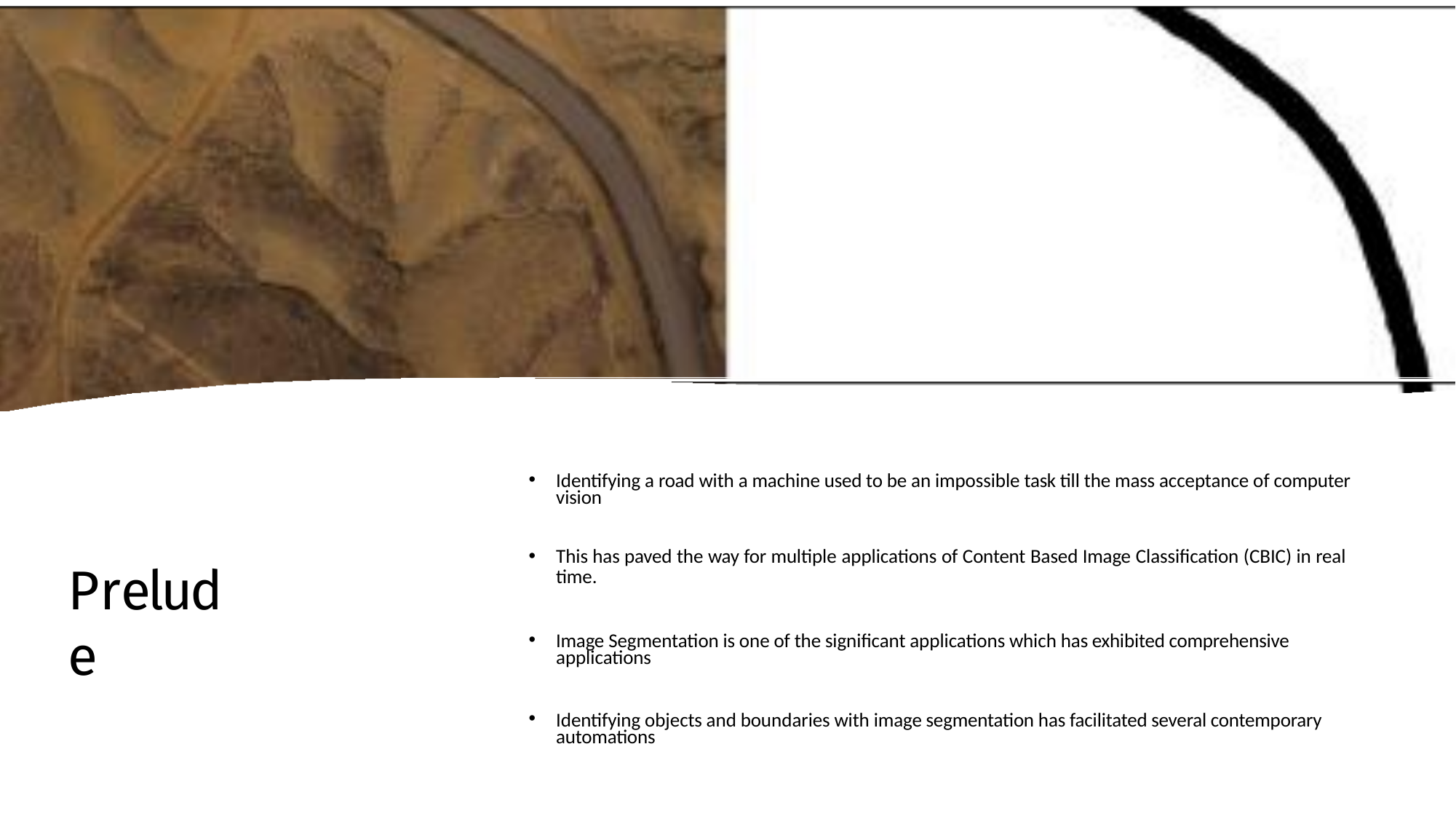

Identifying a road with a machine used to be an impossible task till the mass acceptance of computer  vision
This has paved the way for multiple applications of Content Based Image Classification (CBIC) in real
time.
Prelude
Image Segmentation is one of the significant applications which has exhibited comprehensive  applications

Identifying objects and boundaries with image segmentation has facilitated several contemporary  automations